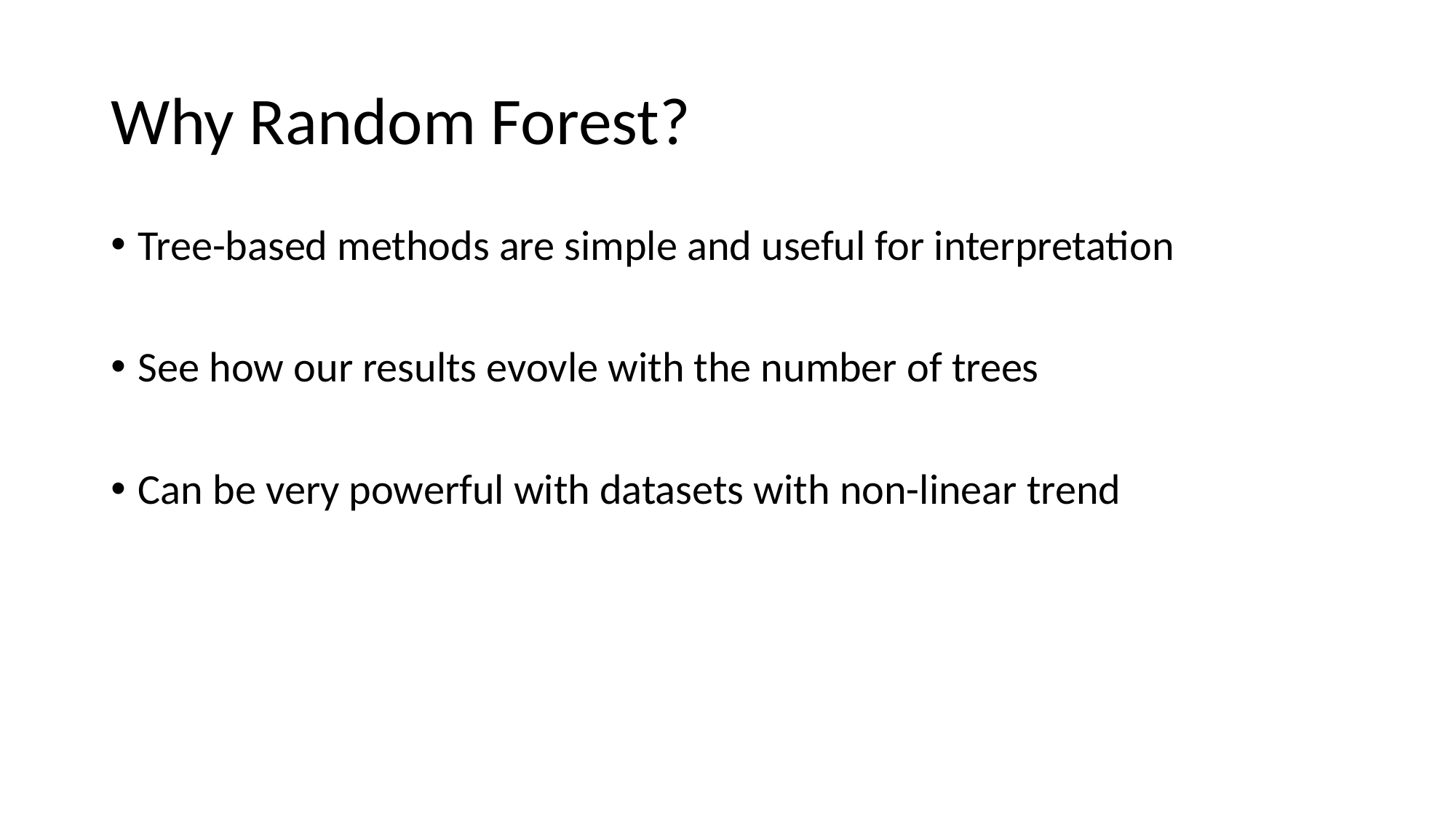

# Why Random Forest?
Tree-based methods are simple and useful for interpretation

See how our results evovle with the number of trees

Can be very powerful with datasets with non-linear trend